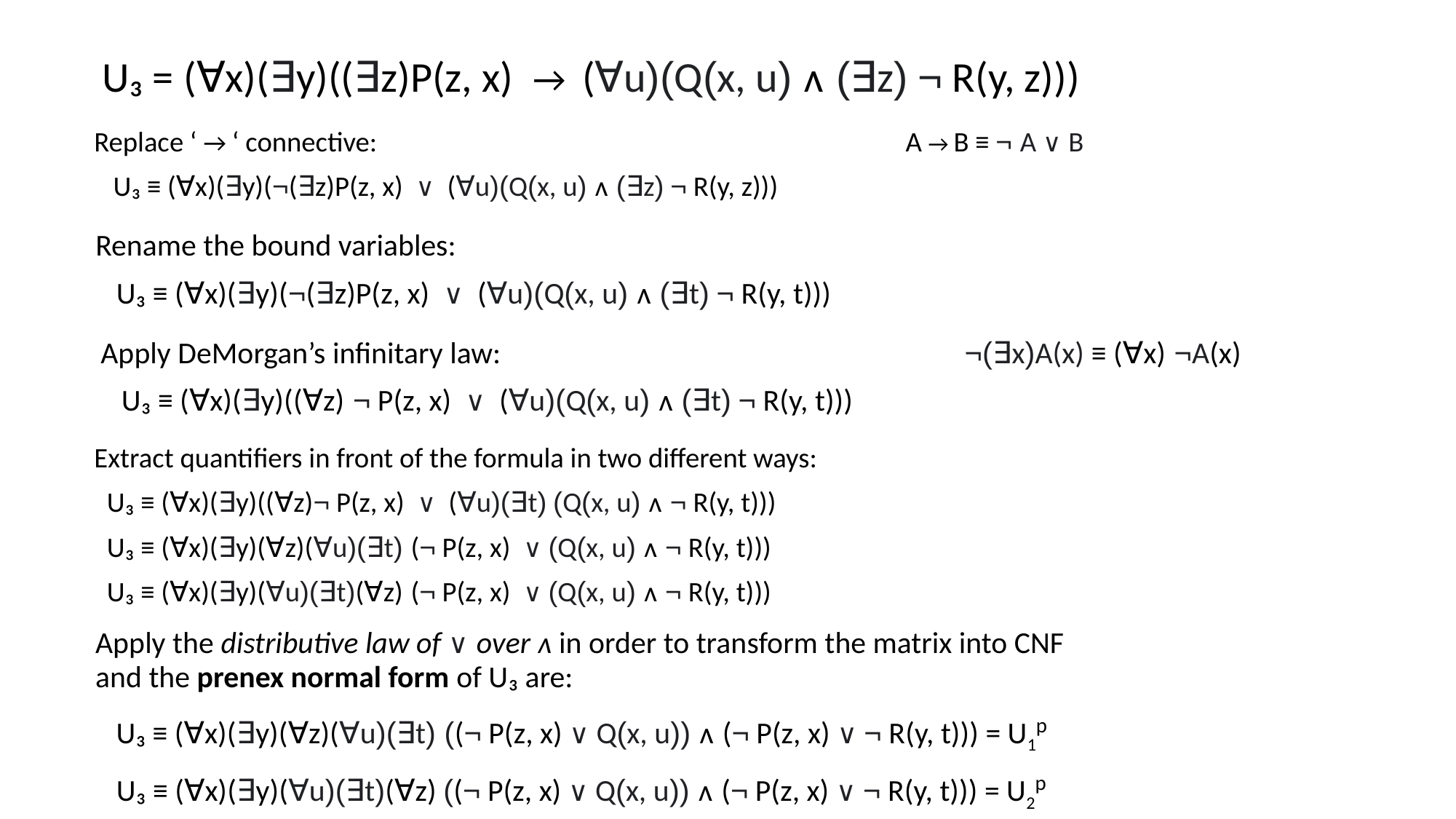

# U₃ = (∀x)(∃y)((∃z)P(z, x)  →  (∀u)(Q(x, u) ᴧ (∃z) ¬ R(y, z)))
Replace ‘ → ‘ connective:                                                                                   A → B ≡ ¬ A ∨ B
   U₃ ≡ (∀x)(∃y)(¬(∃z)P(z, x)  ∨  (∀u)(Q(x, u) ᴧ (∃z) ¬ R(y, z)))

Rename the bound variables:
   U₃ ≡ (∀x)(∃y)(¬(∃z)P(z, x)  ∨  (∀u)(Q(x, u) ᴧ (∃t) ¬ R(y, t)))

Apply DeMorgan’s infinitary law:                                                                   ¬(∃x)A(x) ≡ (∀x) ¬A(x)
   U₃ ≡ (∀x)(∃y)((∀z) ¬ P(z, x)  ∨  (∀u)(Q(x, u) ᴧ (∃t) ¬ R(y, t)))
Extract quantifiers in front of the formula in two different ways:
  U₃ ≡ (∀x)(∃y)((∀z)¬ P(z, x)  ∨  (∀u)(∃t) (Q(x, u) ᴧ ¬ R(y, t)))
  U₃ ≡ (∀x)(∃y)(∀z)(∀u)(∃t) (¬ P(z, x)  ∨ (Q(x, u) ᴧ ¬ R(y, t)))
  U₃ ≡ (∀x)(∃y)(∀u)(∃t)(∀z) (¬ P(z, x)  ∨ (Q(x, u) ᴧ ¬ R(y, t)))
Apply the distributive law of ∨ over ᴧ in order to transform the matrix into CNF and the prenex normal form of U₃ are:
   U₃ ≡ (∀x)(∃y)(∀z)(∀u)(∃t) ((¬ P(z, x) ∨ Q(x, u)) ᴧ (¬ P(z, x) ∨ ¬ R(y, t))) = U1p
   U₃ ≡ (∀x)(∃y)(∀u)(∃t)(∀z) ((¬ P(z, x) ∨ Q(x, u)) ᴧ (¬ P(z, x) ∨ ¬ R(y, t))) = U2p